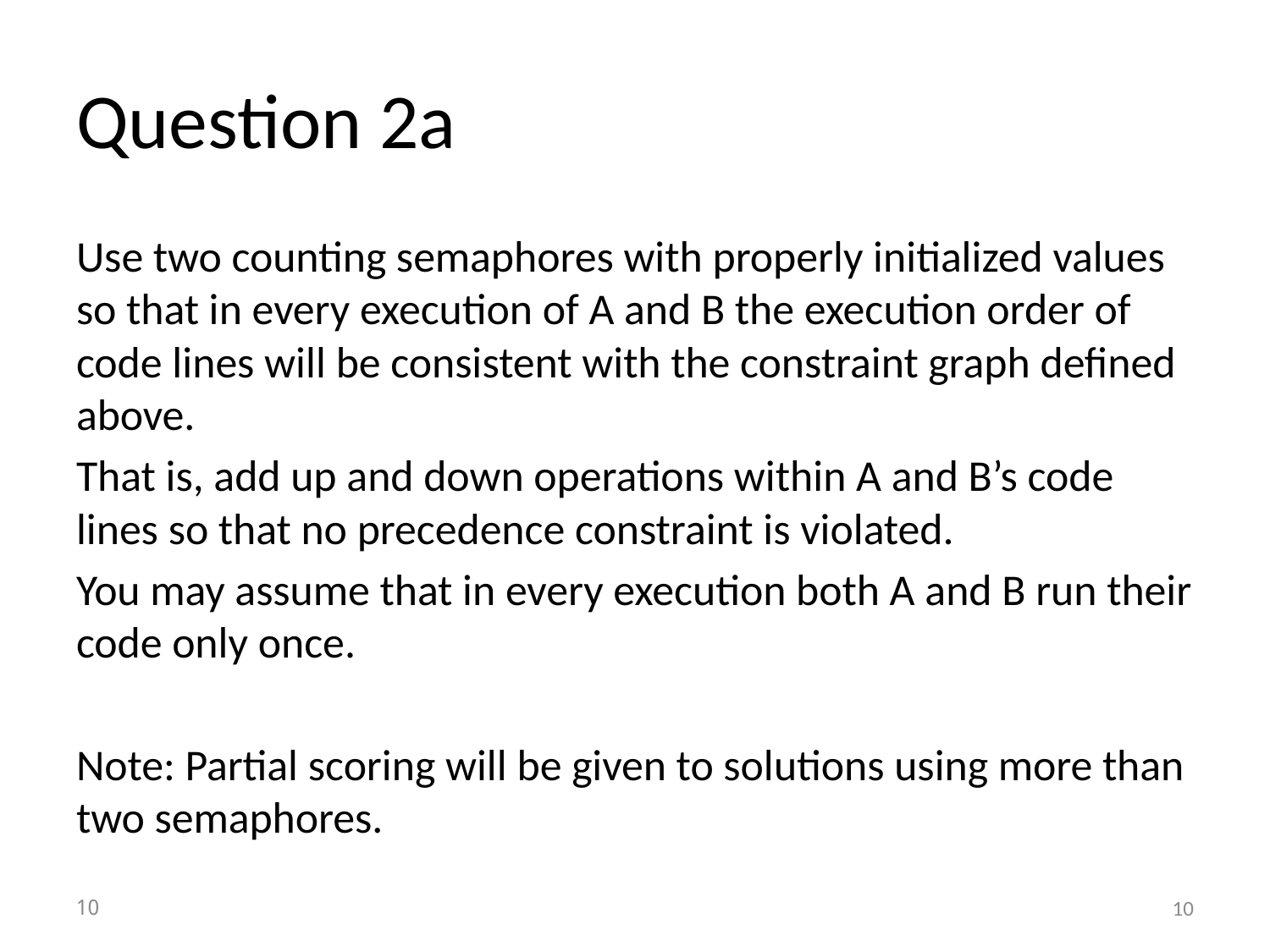

# Question 2a
Use two counting semaphores with properly initialized values so that in every execution of A and B the execution order of code lines will be consistent with the constraint graph defined above.
That is, add up and down operations within A and B’s code lines so that no precedence constraint is violated.
You may assume that in every execution both A and B run their code only once.

Note: Partial scoring will be given to solutions using more than two semaphores.
10
10